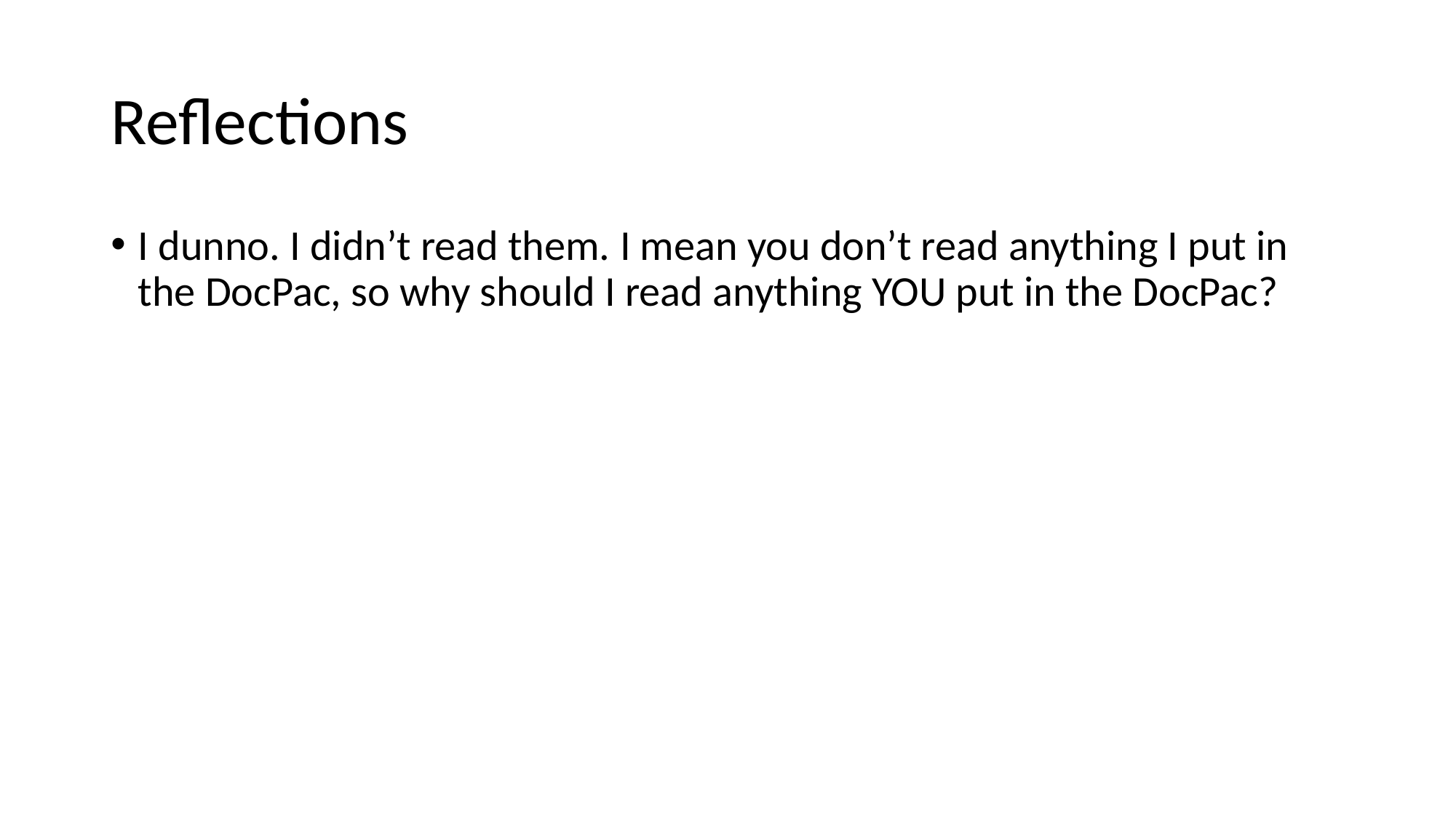

# Reflections
I dunno. I didn’t read them. I mean you don’t read anything I put in the DocPac, so why should I read anything YOU put in the DocPac?